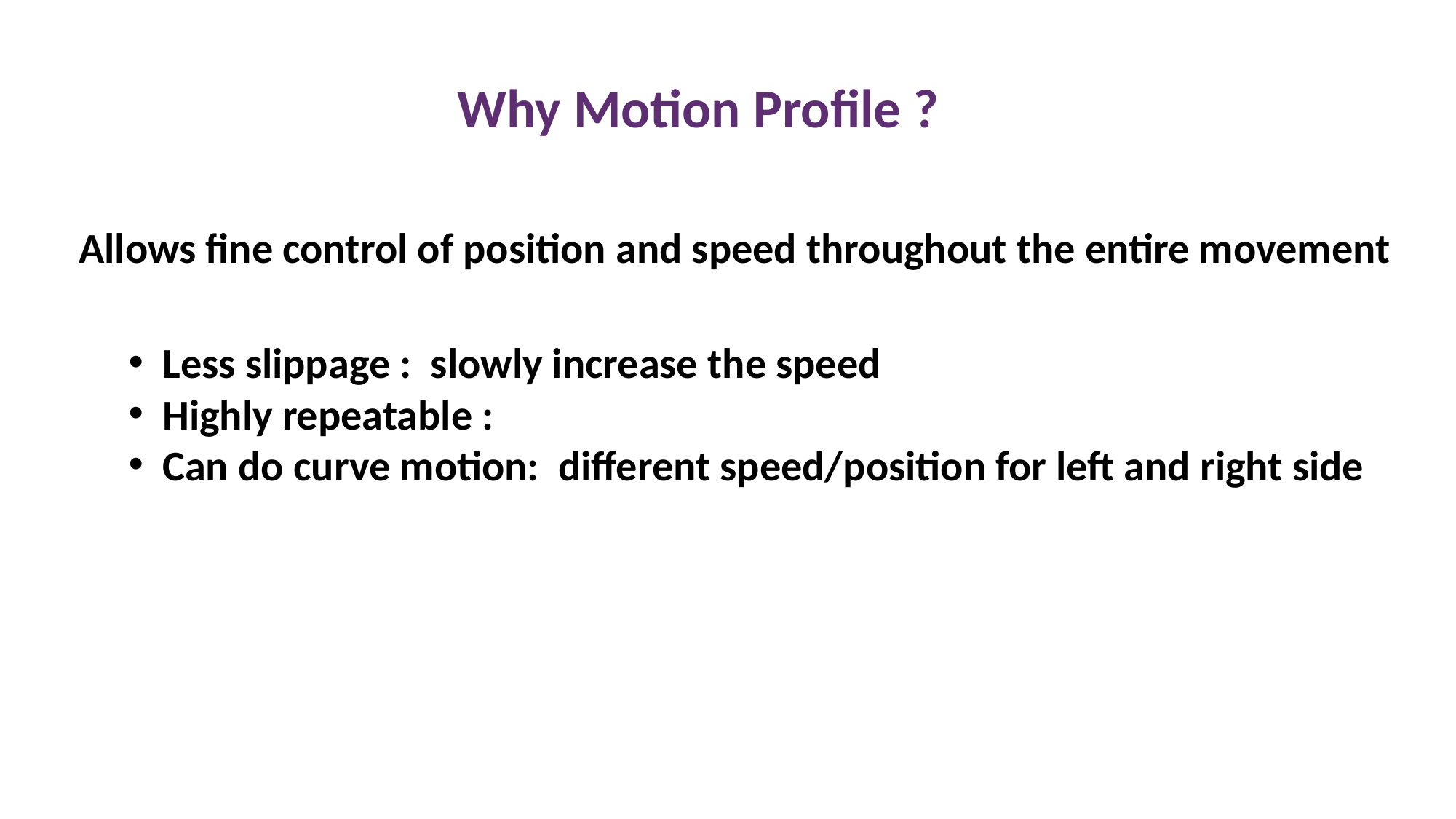

Why Motion Profile ?
Allows fine control of position and speed throughout the entire movement
Less slippage :  slowly increase the speed
Highly repeatable :
Can do curve motion:  different speed/position for left and right side